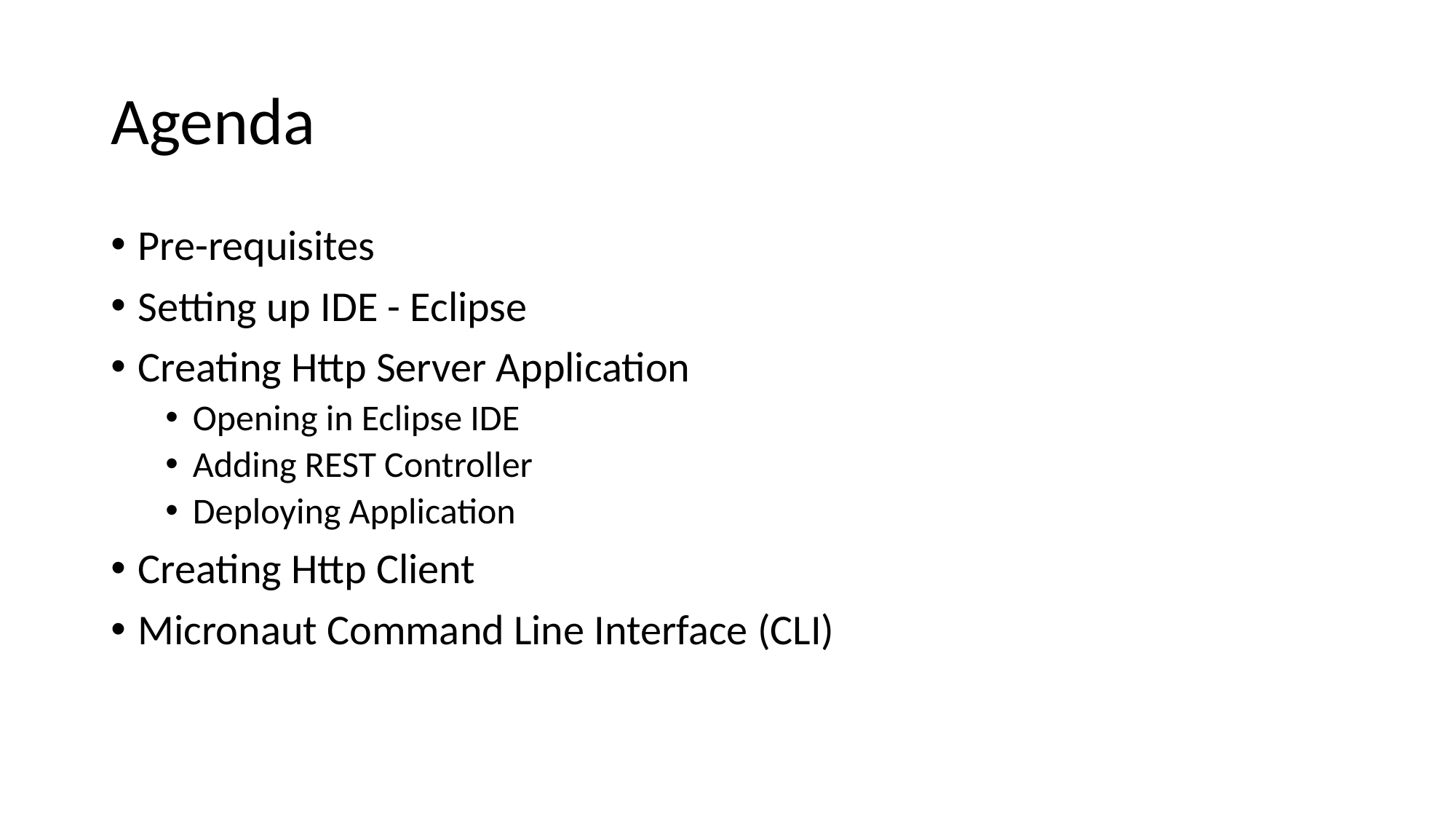

# Agenda
Pre-requisites
Setting up IDE - Eclipse
Creating Http Server Application
Opening in Eclipse IDE
Adding REST Controller
Deploying Application
Creating Http Client
Micronaut Command Line Interface (CLI)